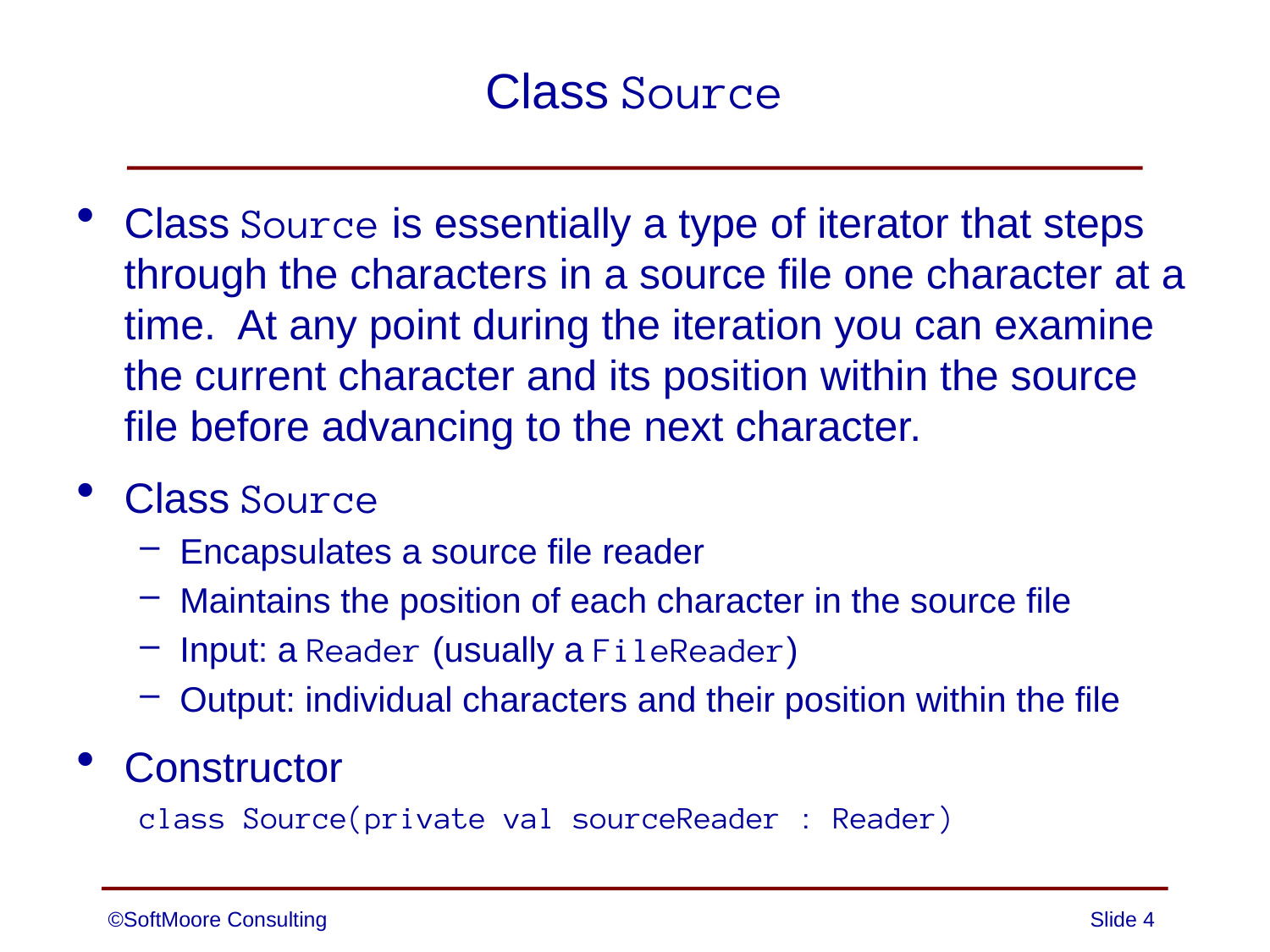

# Class Source
Class Source is essentially a type of iterator that steps through the characters in a source file one character at a time.  At any point during the iteration you can examine the current character and its position within the source file before advancing to the next character.
Class Source
Encapsulates a source file reader
Maintains the position of each character in the source file
Input: a Reader (usually a FileReader)
Output: individual characters and their position within the file
Constructor
class Source(private val sourceReader : Reader)
©SoftMoore Consulting
Slide 4